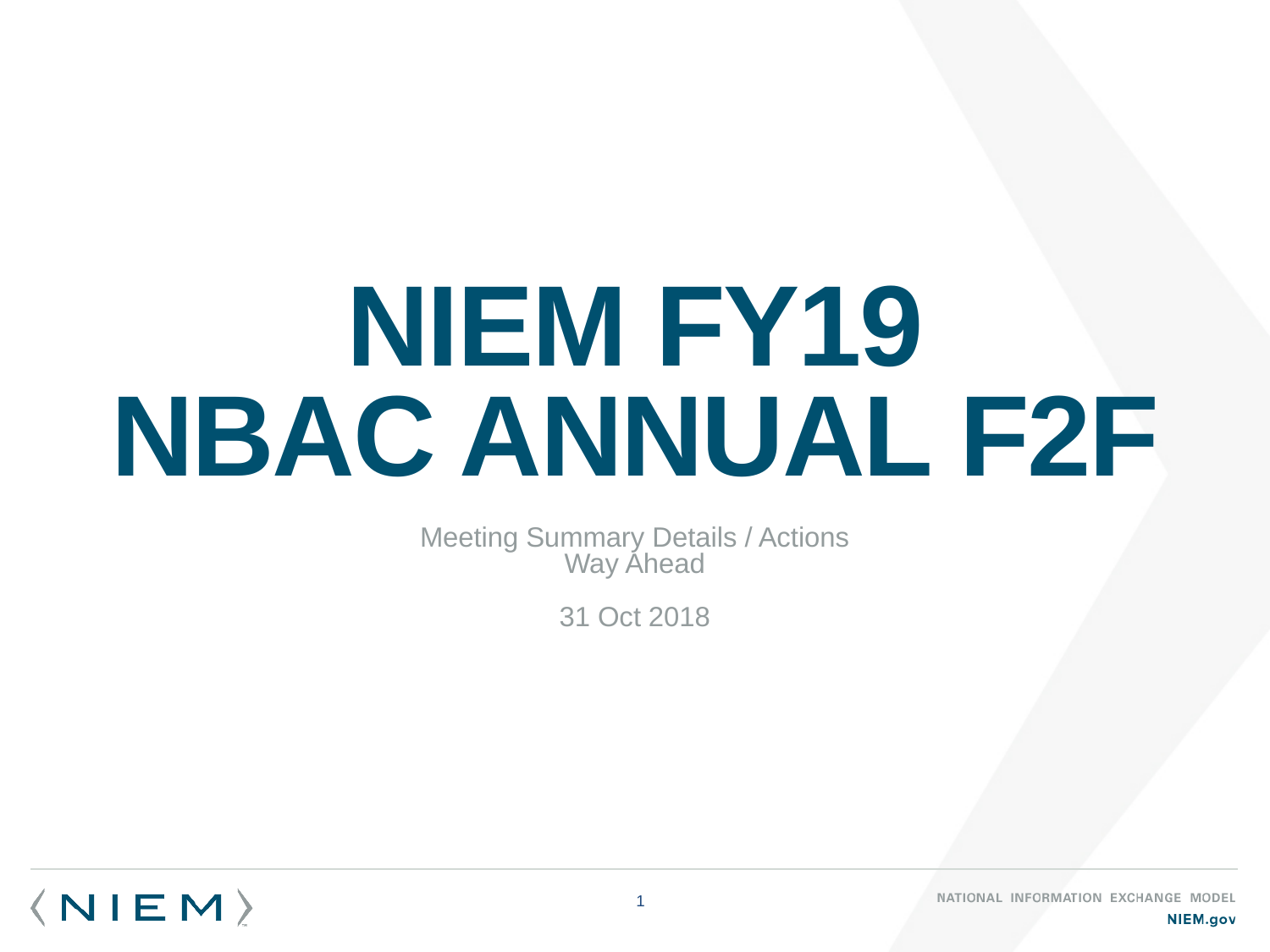

# NIEM FY19 NBAC Annual f2f
Meeting Summary Details / Actions
Way Ahead

31 Oct 2018

1